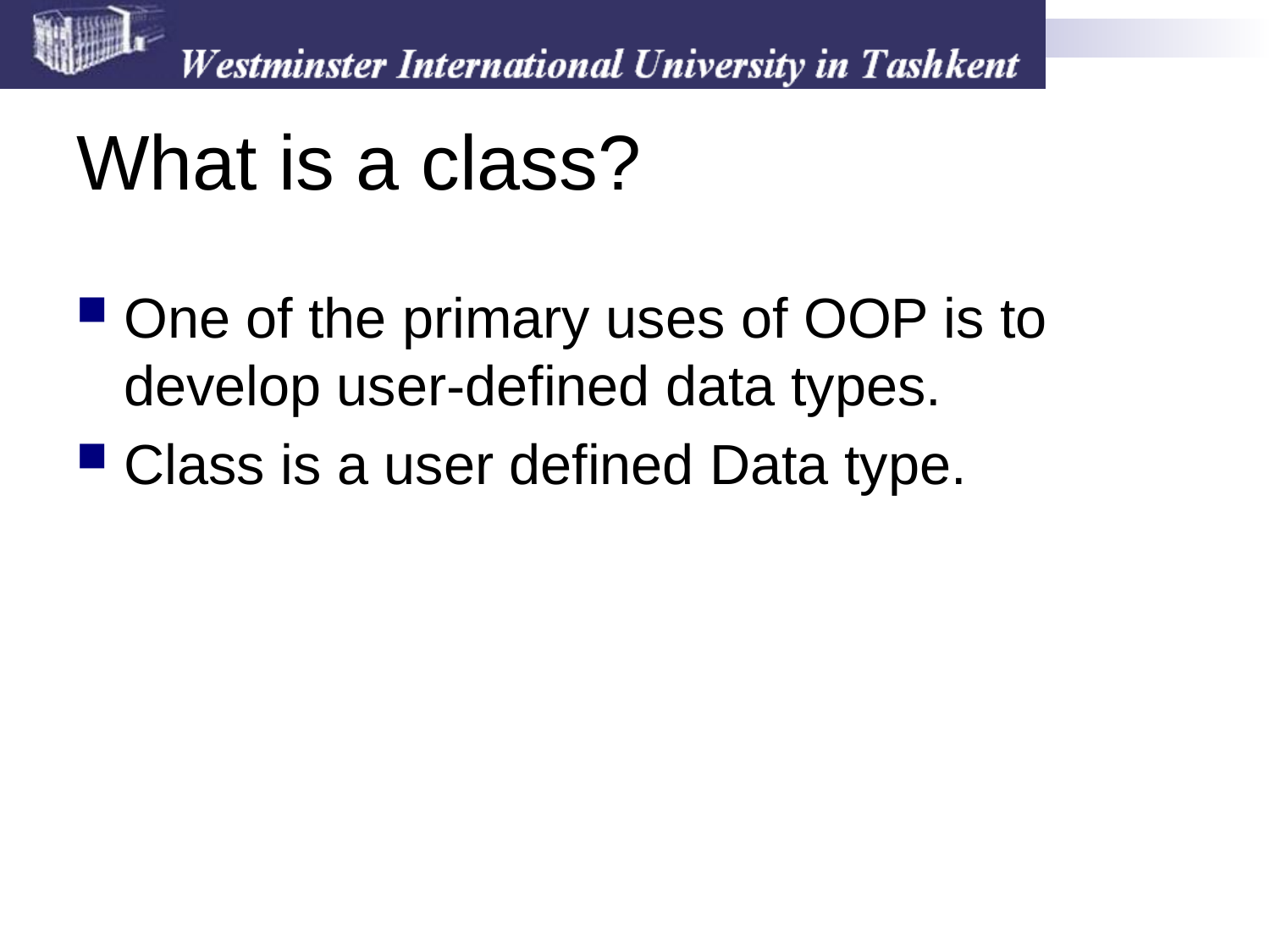

# What is a class?
One of the primary uses of OOP is to develop user-defined data types.
Class is a user defined Data type.